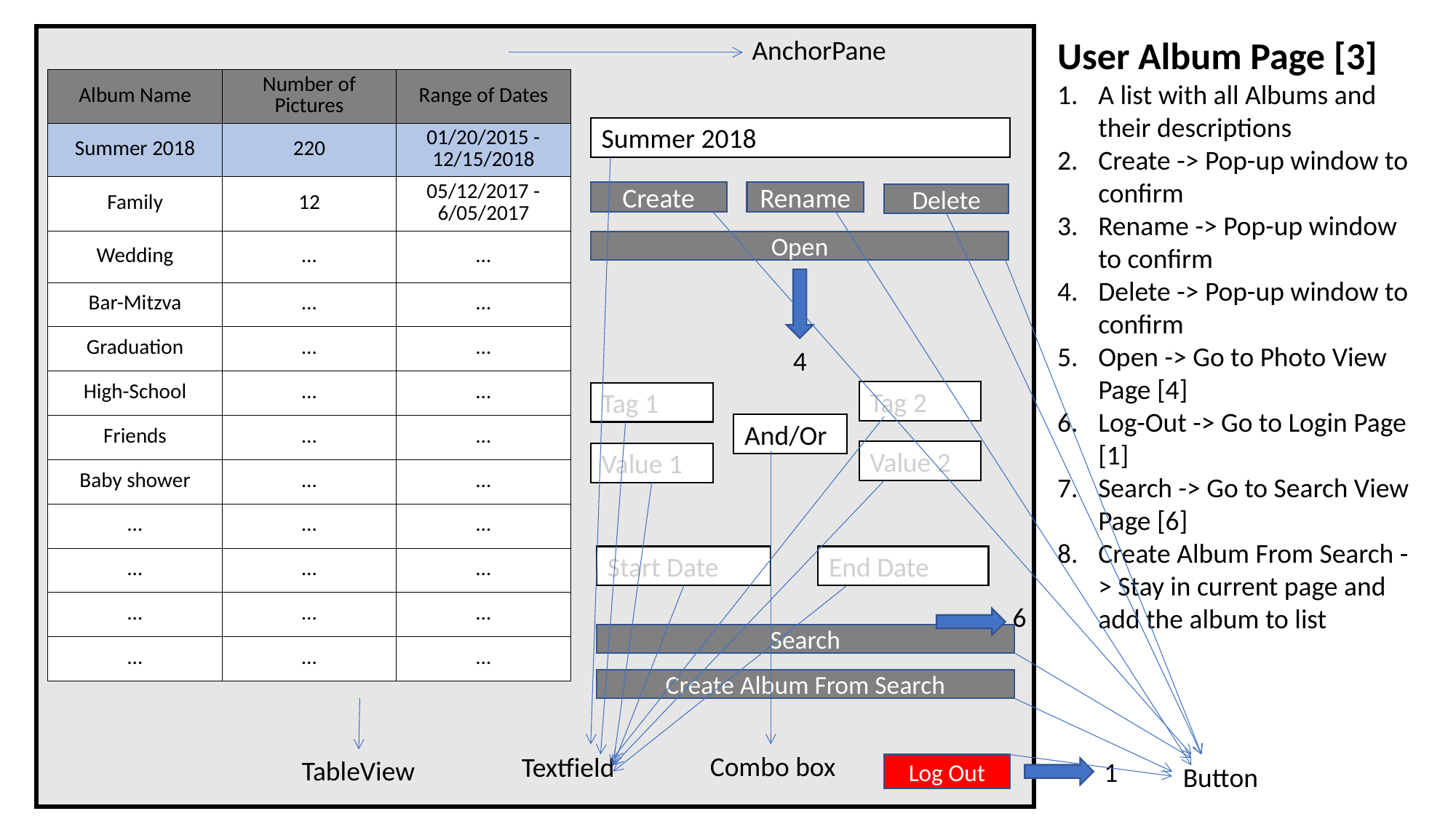

User Album Page [3]
A list with all Albums and their descriptions
Create -> Pop-up window to confirm
Rename -> Pop-up window to confirm
Delete -> Pop-up window to confirm
Open -> Go to Photo View Page [4]
Log-Out -> Go to Login Page [1]
Search -> Go to Search View Page [6]
Create Album From Search -> Stay in current page and add the album to list
AnchorPane
| Album Name | Number of Pictures | Range of Dates |
| --- | --- | --- |
| Summer 2018 | 220 | 01/20/2015 - 12/15/2018 |
| Family | 12 | 05/12/2017 - 6/05/2017 |
| Wedding | … | … |
| Bar-Mitzva | … | … |
| Graduation | … | … |
| High-School | … | … |
| Friends | … | … |
| Baby shower | … | … |
| … | … | … |
| … | … | … |
| … | … | … |
| … | … | … |
Summer 2018
Create
Rename
Delete
Open

4
Tag 2
Tag 1
And/Or
Value 2
Value 1
Start Date
End Date
6

Search
Create Album From Search
Combo box
Textfield
TableView
1
Button
Log Out